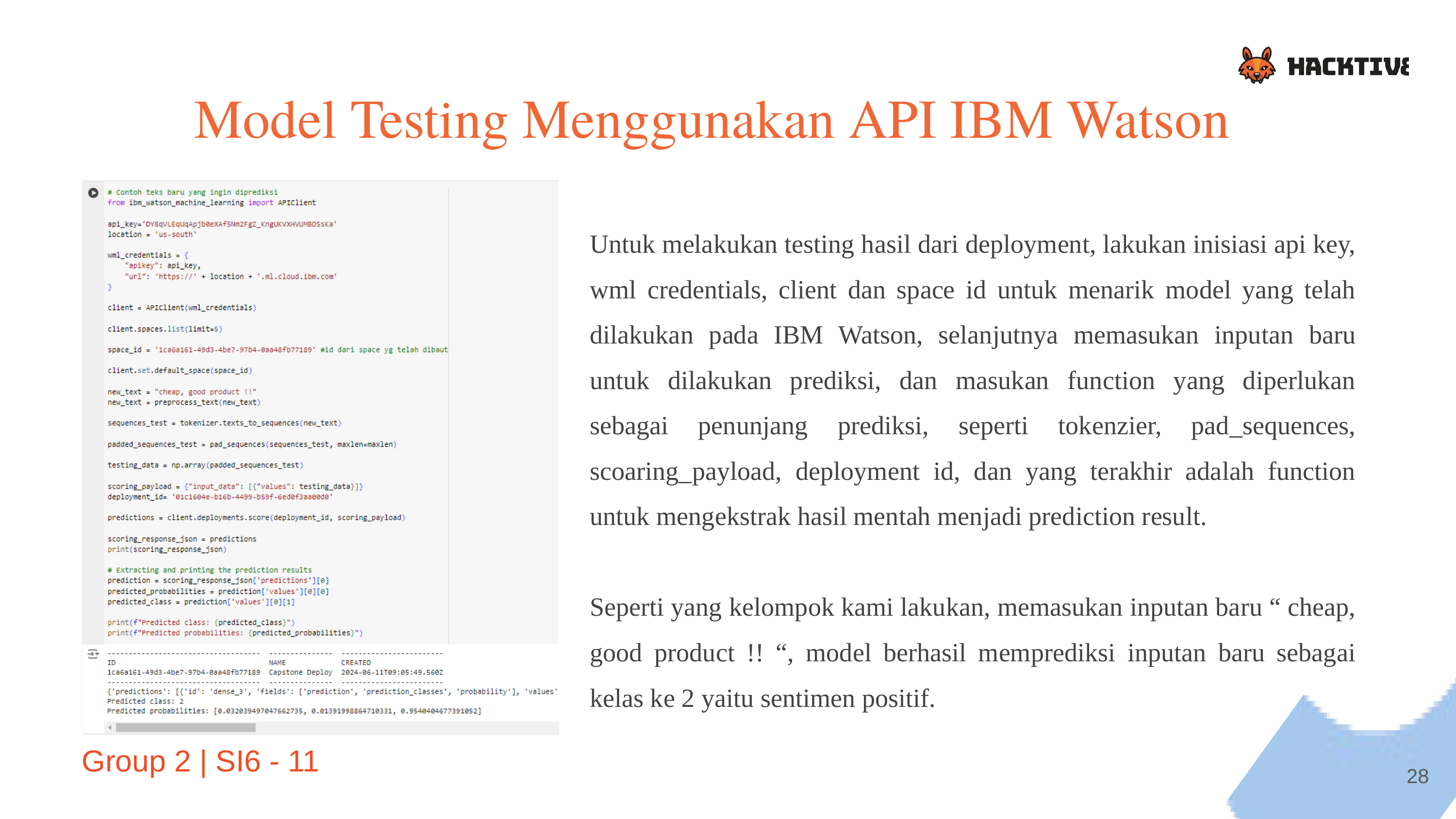

Model Testing Menggunakan API IBM Watson

Untuk melakukan testing hasil dari deployment, lakukan inisiasi api key, wml credentials, client dan space id untuk menarik model yang telah dilakukan pada IBM Watson, selanjutnya memasukan inputan baru untuk dilakukan prediksi, dan masukan function yang diperlukan sebagai penunjang prediksi, seperti tokenzier, pad_sequences, scoaring_payload, deployment id, dan yang terakhir adalah function untuk mengekstrak hasil mentah menjadi prediction result.

Seperti yang kelompok kami lakukan, memasukan inputan baru “ cheap, good product !! “, model berhasil memprediksi inputan baru sebagai kelas ke 2 yaitu sentimen positif.

Group 2 | SI6 - 11
28